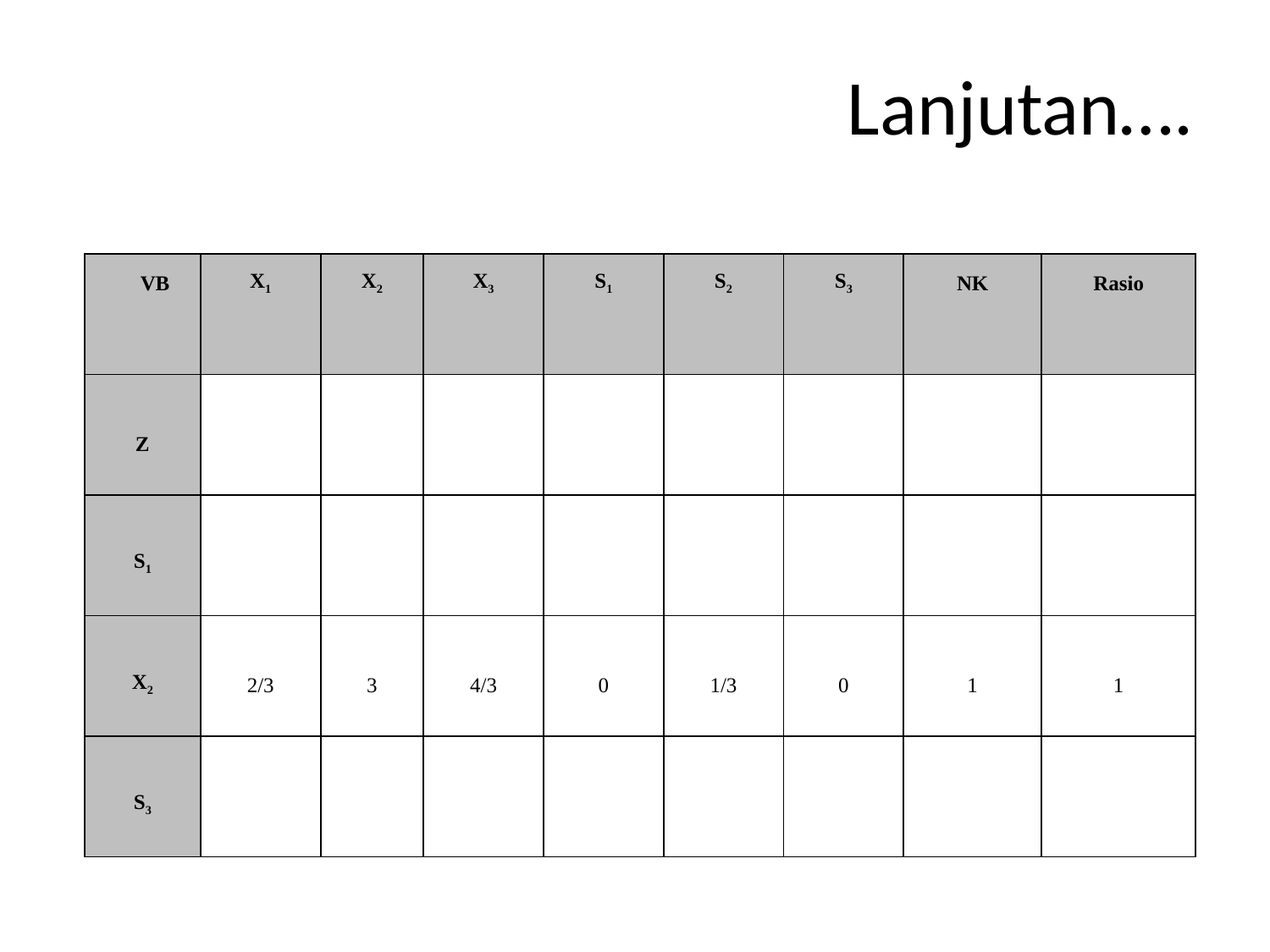

# Lanjutan….
| VB | X1 | X2 | X3 | S1 | S2 | S3 | NK | Rasio |
| --- | --- | --- | --- | --- | --- | --- | --- | --- |
| Z |  |  |  |  |  |  |  |  |
| S1 |  |  |  |  |  |  |  |  |
| X2 | 2/3 | 3 | 4/3 | 0 | 1/3 | 0 | 1 | 1 |
| S3 |  |  |  |  |  |  |  |  |